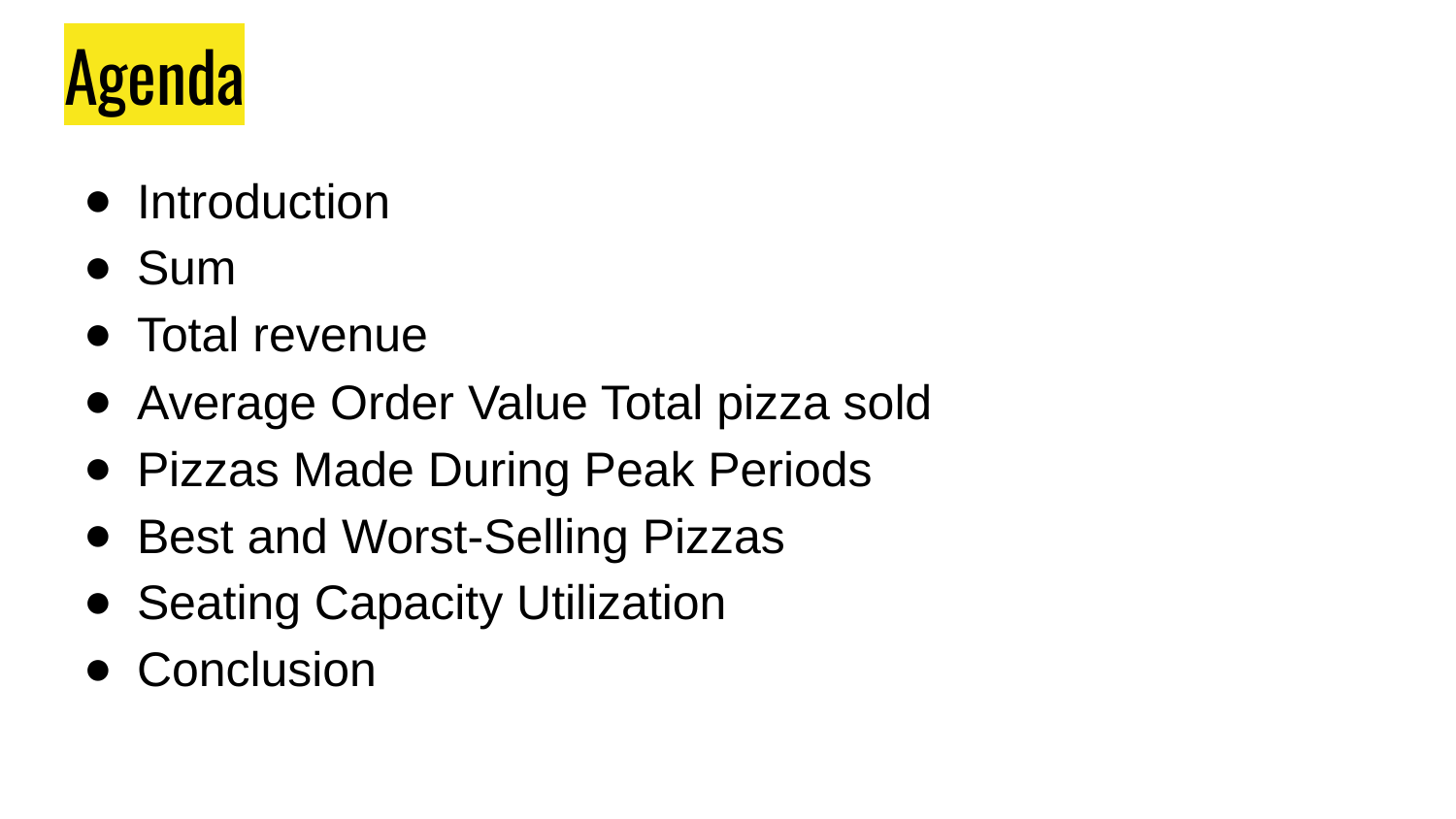

# Agenda
Introduction
Sum
Total revenue
Average Order Value Total pizza sold
Pizzas Made During Peak Periods
Best and Worst-Selling Pizzas
Seating Capacity Utilization
Conclusion